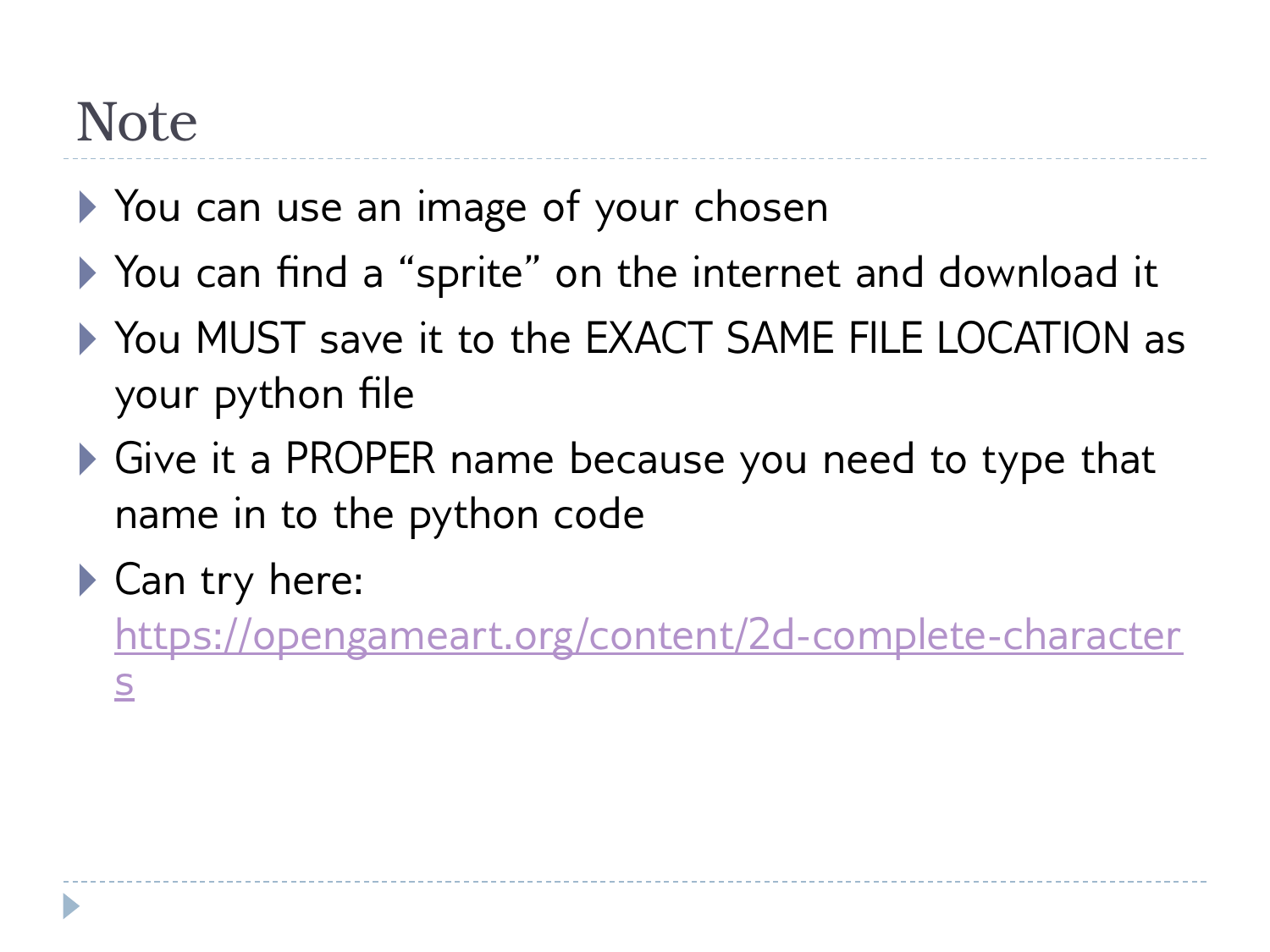

# Note
You can use an image of your chosen
You can find a “sprite” on the internet and download it
You MUST save it to the EXACT SAME FILE LOCATION as your python file
Give it a PROPER name because you need to type that name in to the python code
Can try here: https://opengameart.org/content/2d-complete-characters